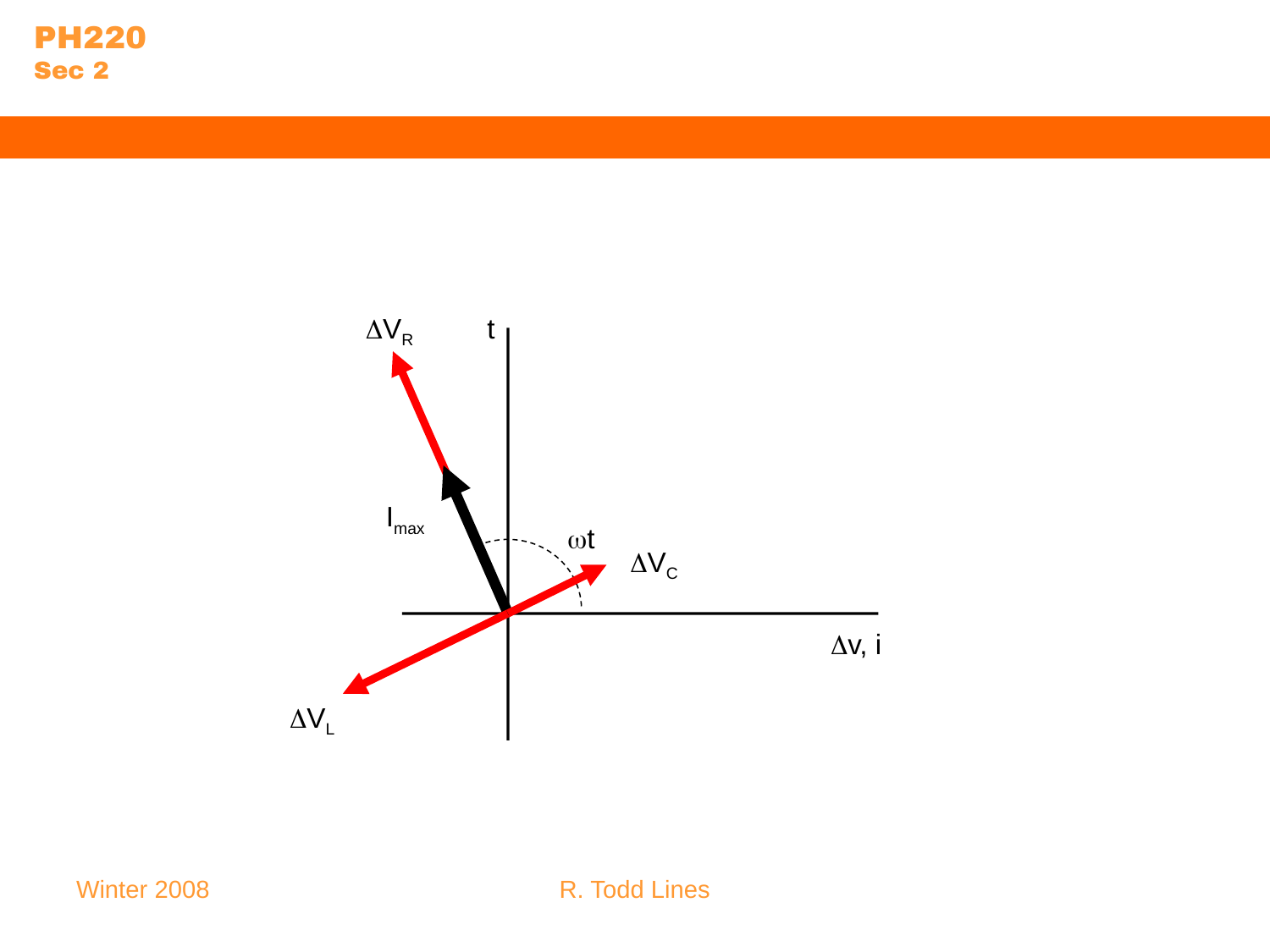

#
ΔVR
t

Imax
ωt
ΔVC

Δv, i
ΔVL
Winter 2008
R. Todd Lines